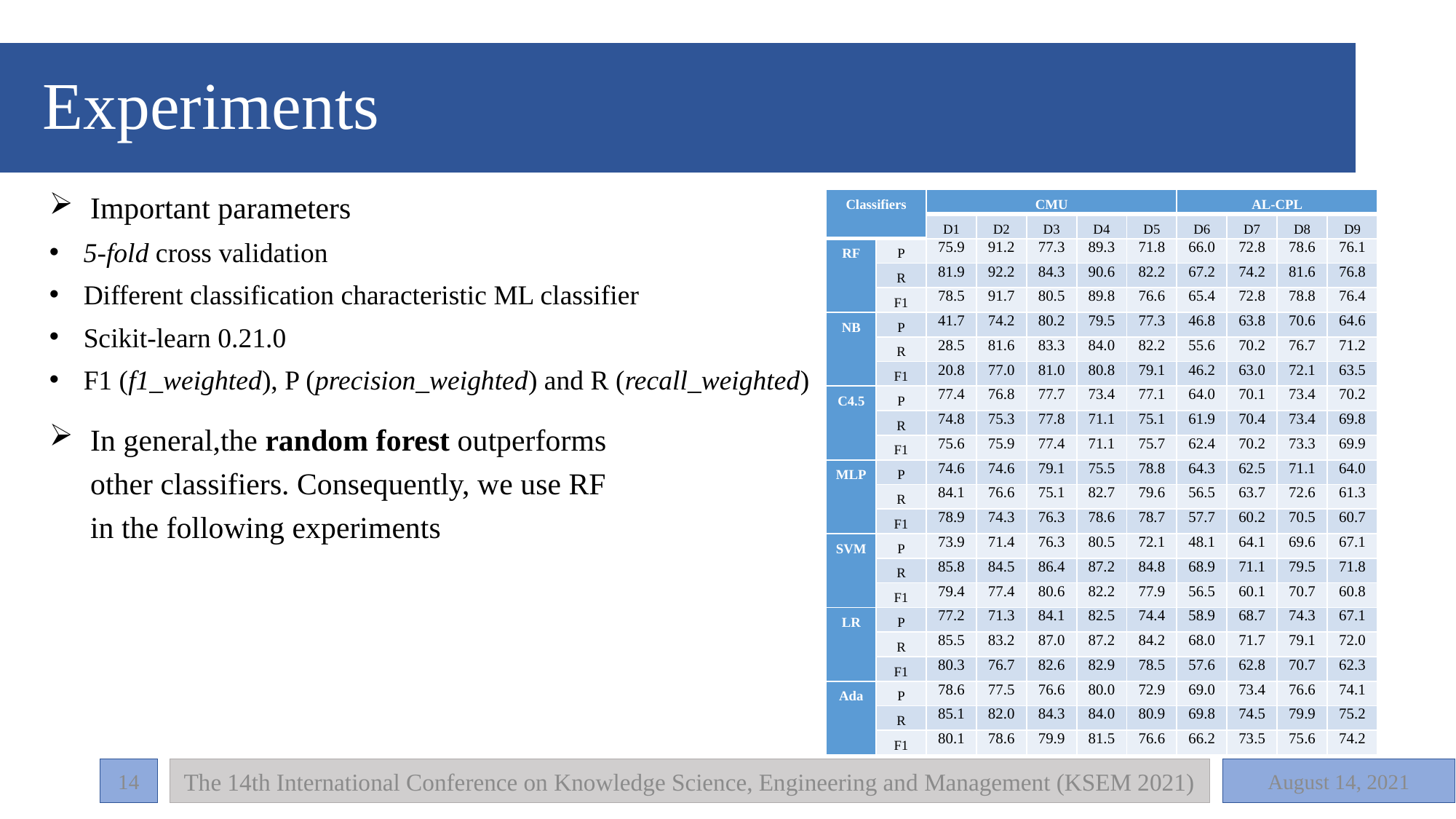

# Experiments
Important parameters
5-fold cross validation
Different classification characteristic ML classifier
Scikit-learn 0.21.0
F1 (f1_weighted), P (precision_weighted) and R (recall_weighted)
| Classifiers |  | CMU |  |  |  |  | AL-CPL |  |  |  |
| --- | --- | --- | --- | --- | --- | --- | --- | --- | --- | --- |
|  |  | D1 | D2 | D3 | D4 | D5 | D6 | D7 | D8 | D9 |
| RF | P | 75.9 | 91.2 | 77.3 | 89.3 | 71.8 | 66.0 | 72.8 | 78.6 | 76.1 |
|  | R | 81.9 | 92.2 | 84.3 | 90.6 | 82.2 | 67.2 | 74.2 | 81.6 | 76.8 |
|  | F1 | 78.5 | 91.7 | 80.5 | 89.8 | 76.6 | 65.4 | 72.8 | 78.8 | 76.4 |
| NB | P | 41.7 | 74.2 | 80.2 | 79.5 | 77.3 | 46.8 | 63.8 | 70.6 | 64.6 |
|  | R | 28.5 | 81.6 | 83.3 | 84.0 | 82.2 | 55.6 | 70.2 | 76.7 | 71.2 |
|  | F1 | 20.8 | 77.0 | 81.0 | 80.8 | 79.1 | 46.2 | 63.0 | 72.1 | 63.5 |
| C4.5 | P | 77.4 | 76.8 | 77.7 | 73.4 | 77.1 | 64.0 | 70.1 | 73.4 | 70.2 |
|  | R | 74.8 | 75.3 | 77.8 | 71.1 | 75.1 | 61.9 | 70.4 | 73.4 | 69.8 |
|  | F1 | 75.6 | 75.9 | 77.4 | 71.1 | 75.7 | 62.4 | 70.2 | 73.3 | 69.9 |
| MLP | P | 74.6 | 74.6 | 79.1 | 75.5 | 78.8 | 64.3 | 62.5 | 71.1 | 64.0 |
|  | R | 84.1 | 76.6 | 75.1 | 82.7 | 79.6 | 56.5 | 63.7 | 72.6 | 61.3 |
|  | F1 | 78.9 | 74.3 | 76.3 | 78.6 | 78.7 | 57.7 | 60.2 | 70.5 | 60.7 |
| SVM | P | 73.9 | 71.4 | 76.3 | 80.5 | 72.1 | 48.1 | 64.1 | 69.6 | 67.1 |
|  | R | 85.8 | 84.5 | 86.4 | 87.2 | 84.8 | 68.9 | 71.1 | 79.5 | 71.8 |
|  | F1 | 79.4 | 77.4 | 80.6 | 82.2 | 77.9 | 56.5 | 60.1 | 70.7 | 60.8 |
| LR | P | 77.2 | 71.3 | 84.1 | 82.5 | 74.4 | 58.9 | 68.7 | 74.3 | 67.1 |
|  | R | 85.5 | 83.2 | 87.0 | 87.2 | 84.2 | 68.0 | 71.7 | 79.1 | 72.0 |
|  | F1 | 80.3 | 76.7 | 82.6 | 82.9 | 78.5 | 57.6 | 62.8 | 70.7 | 62.3 |
| Ada | P | 78.6 | 77.5 | 76.6 | 80.0 | 72.9 | 69.0 | 73.4 | 76.6 | 74.1 |
|  | R | 85.1 | 82.0 | 84.3 | 84.0 | 80.9 | 69.8 | 74.5 | 79.9 | 75.2 |
|  | F1 | 80.1 | 78.6 | 79.9 | 81.5 | 76.6 | 66.2 | 73.5 | 75.6 | 74.2 |
In general,the random forest outperforms other classifiers. Consequently, we use RF in the following experiments
The 14th International Conference on Knowledge Science, Engineering and Management (KSEM 2021)
14
August 14, 2021